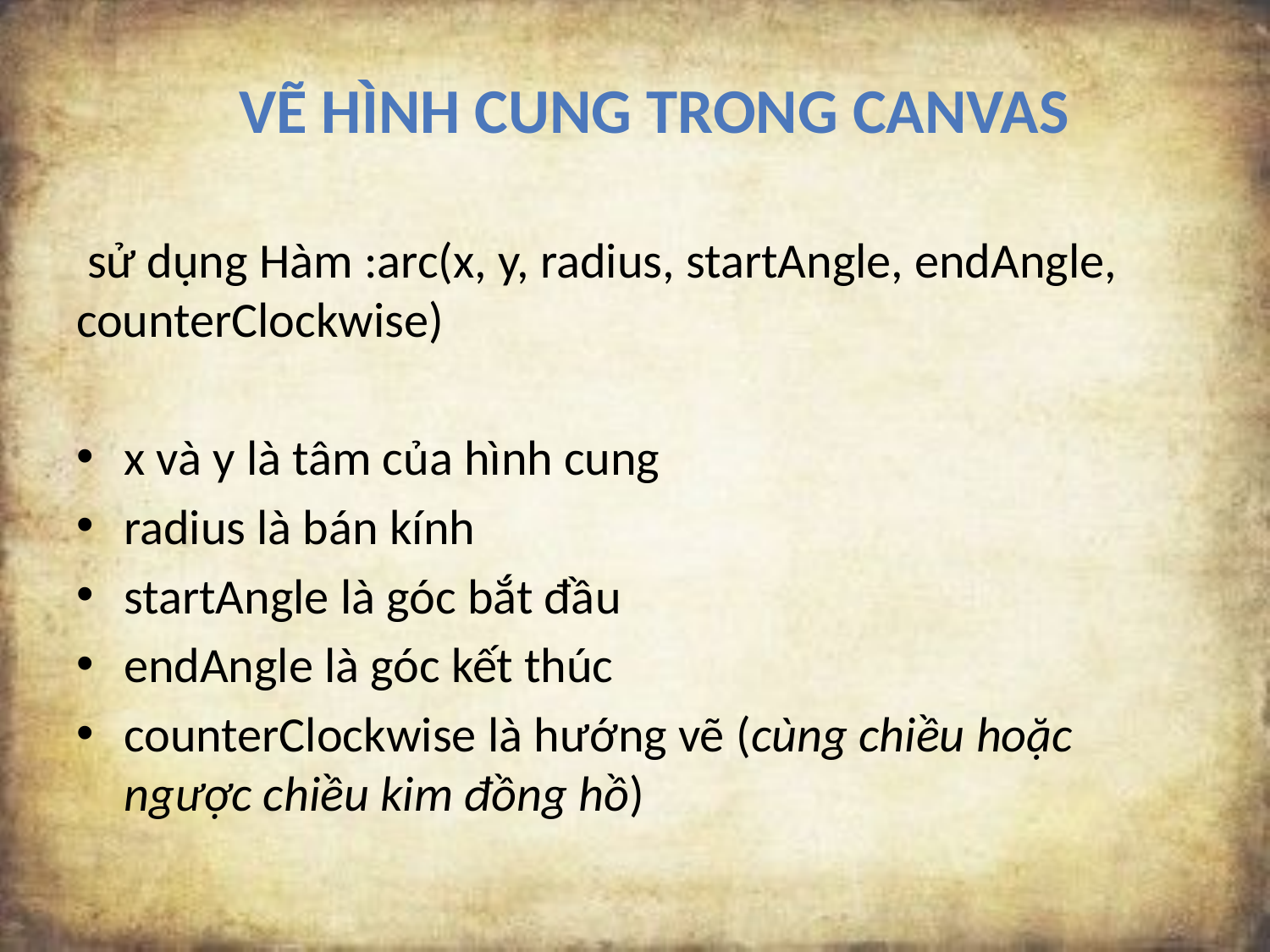

Vẽ hình cung trong Canvas
 sử dụng Hàm :arc(x, y, radius, startAngle, endAngle, counterClockwise)

x và y là tâm của hình cung
radius là bán kính
startAngle là góc bắt đầu
endAngle là góc kết thúc
counterClockwise là hướng vẽ (cùng chiều hoặc ngược chiều kim đồng hồ)